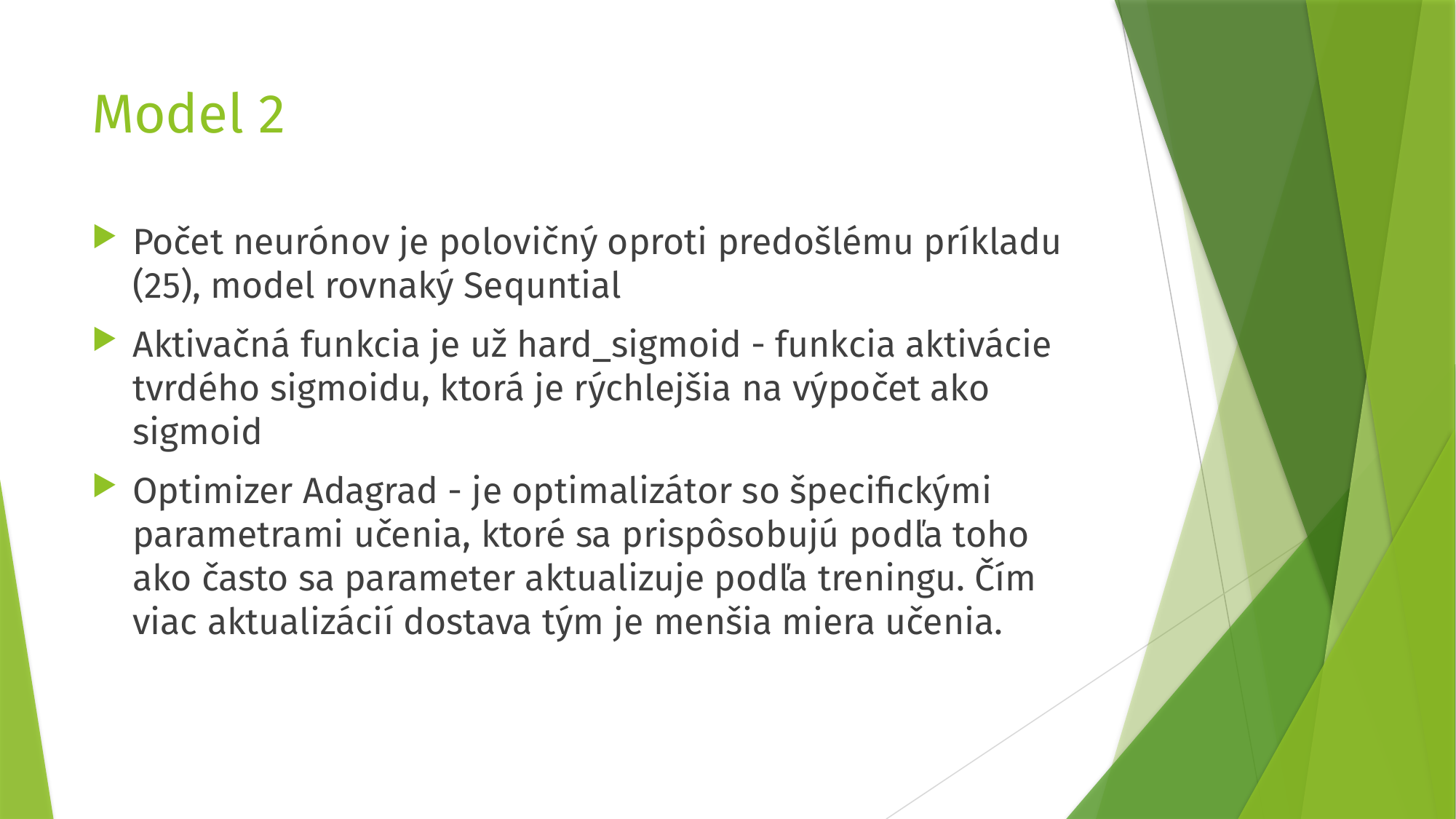

# Model 2
Počet neurónov je polovičný oproti predošlému príkladu (25), model rovnaký Sequntial
Aktivačná funkcia je už hard_sigmoid - funkcia aktivácie tvrdého sigmoidu, ktorá je rýchlejšia na výpočet ako sigmoid
Optimizer Adagrad - je optimalizátor so špecifickými parametrami učenia, ktoré sa prispôsobujú podľa toho ako často sa parameter aktualizuje podľa treningu. Čím viac aktualizácií dostava tým je menšia miera učenia.